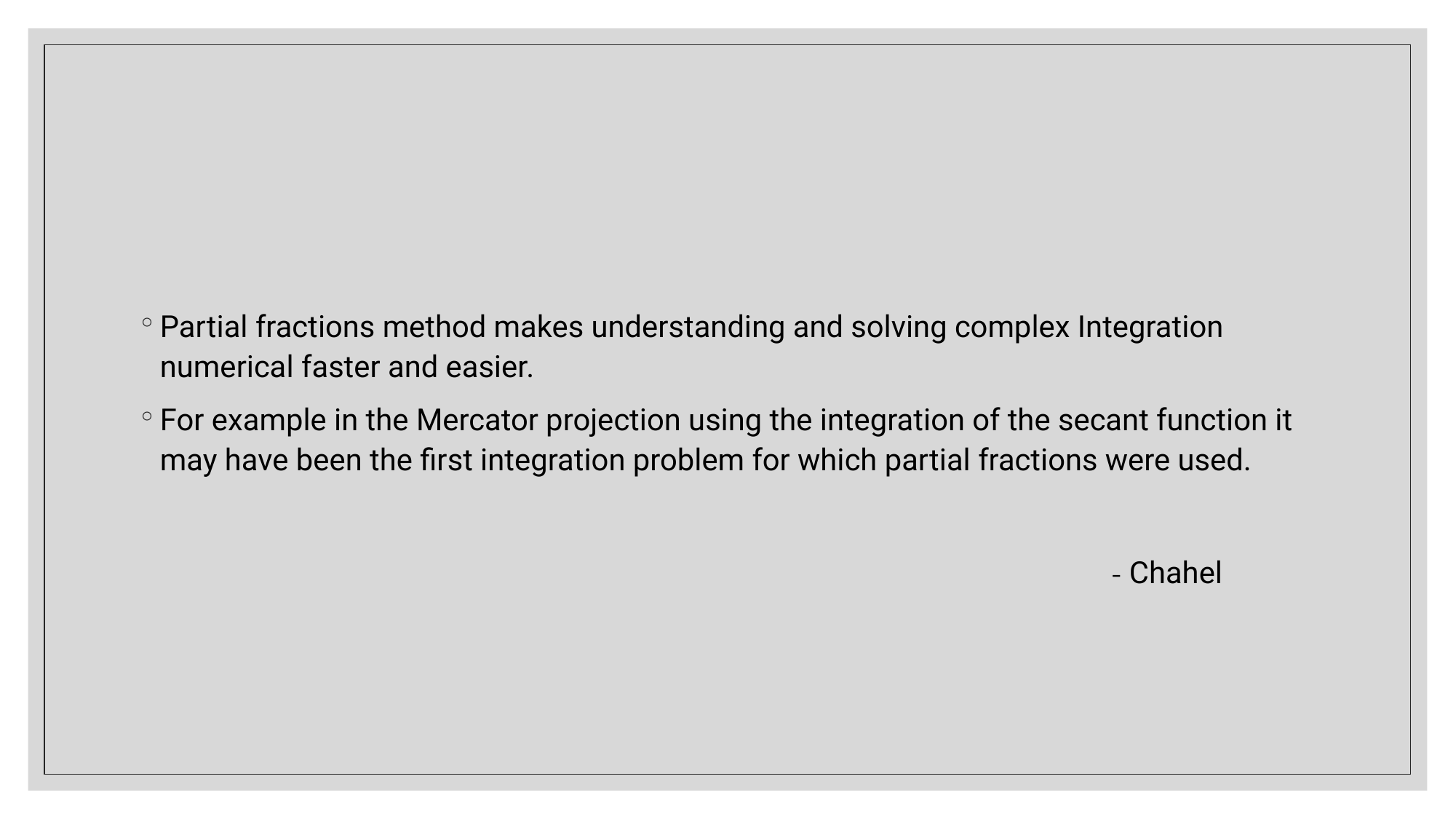

Partial fractions method makes understanding and solving complex Integration numerical faster and easier.
For example in the Mercator projection using the integration of the secant function it may have been the first integration problem for which partial fractions were used.

- Chahel